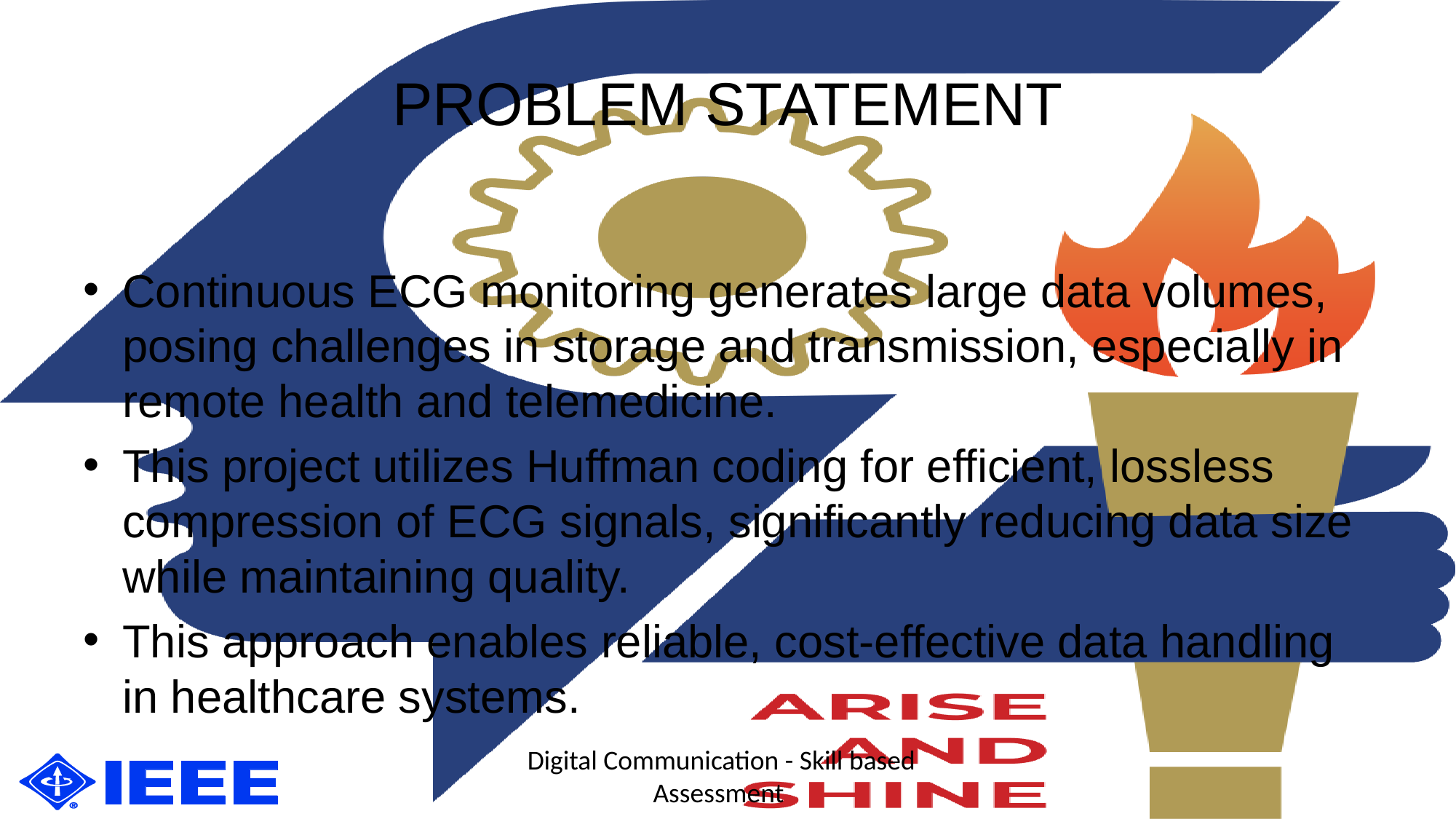

# PROBLEM STATEMENT

Continuous ECG monitoring generates large data volumes, posing challenges in storage and transmission, especially in remote health and telemedicine.
This project utilizes Huffman coding for efficient, lossless compression of ECG signals, significantly reducing data size while maintaining quality.
This approach enables reliable, cost-effective data handling in healthcare systems.
Digital Communication - Skill based Assessment